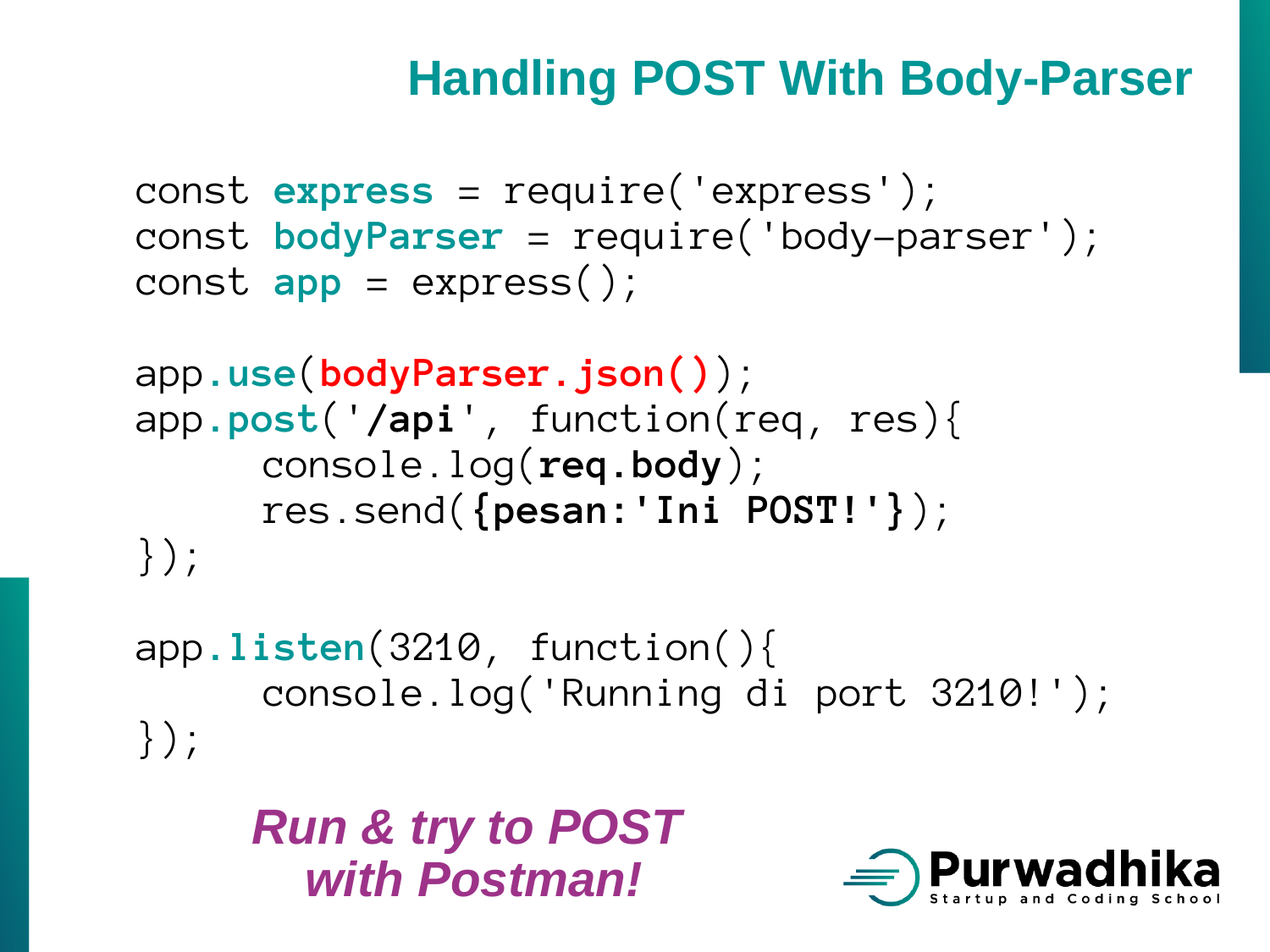

Handling POST With Body-Parser

const express = require('express');
const bodyParser = require('body-parser');
const app = express();
app.use(bodyParser.json());
app.post('/api', function(req, res){
	console.log(req.body);
	res.send({pesan:'Ini POST!'});
});
app.listen(3210, function(){
	console.log('Running di port 3210!');
});
Run & try to POST
with Postman!